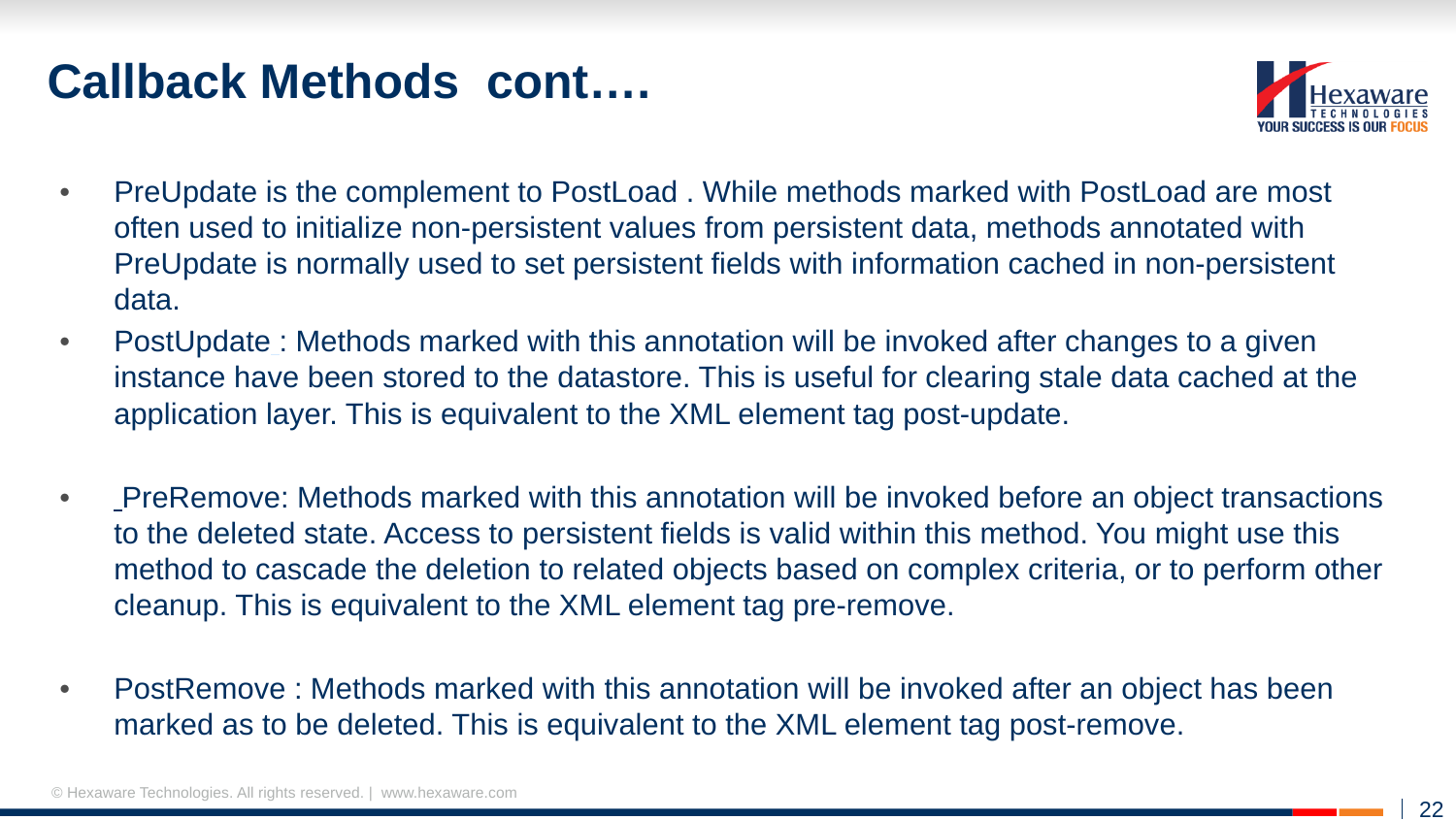

# Callback Methods  cont….
PreUpdate is the complement to PostLoad . While methods marked with PostLoad are most often used to initialize non-persistent values from persistent data, methods annotated with PreUpdate is normally used to set persistent fields with information cached in non-persistent data.
PostUpdate : Methods marked with this annotation will be invoked after changes to a given instance have been stored to the datastore. This is useful for clearing stale data cached at the application layer. This is equivalent to the XML element tag post-update.

 PreRemove: Methods marked with this annotation will be invoked before an object transactions to the deleted state. Access to persistent fields is valid within this method. You might use this method to cascade the deletion to related objects based on complex criteria, or to perform other cleanup. This is equivalent to the XML element tag pre-remove.

PostRemove : Methods marked with this annotation will be invoked after an object has been marked as to be deleted. This is equivalent to the XML element tag post-remove.